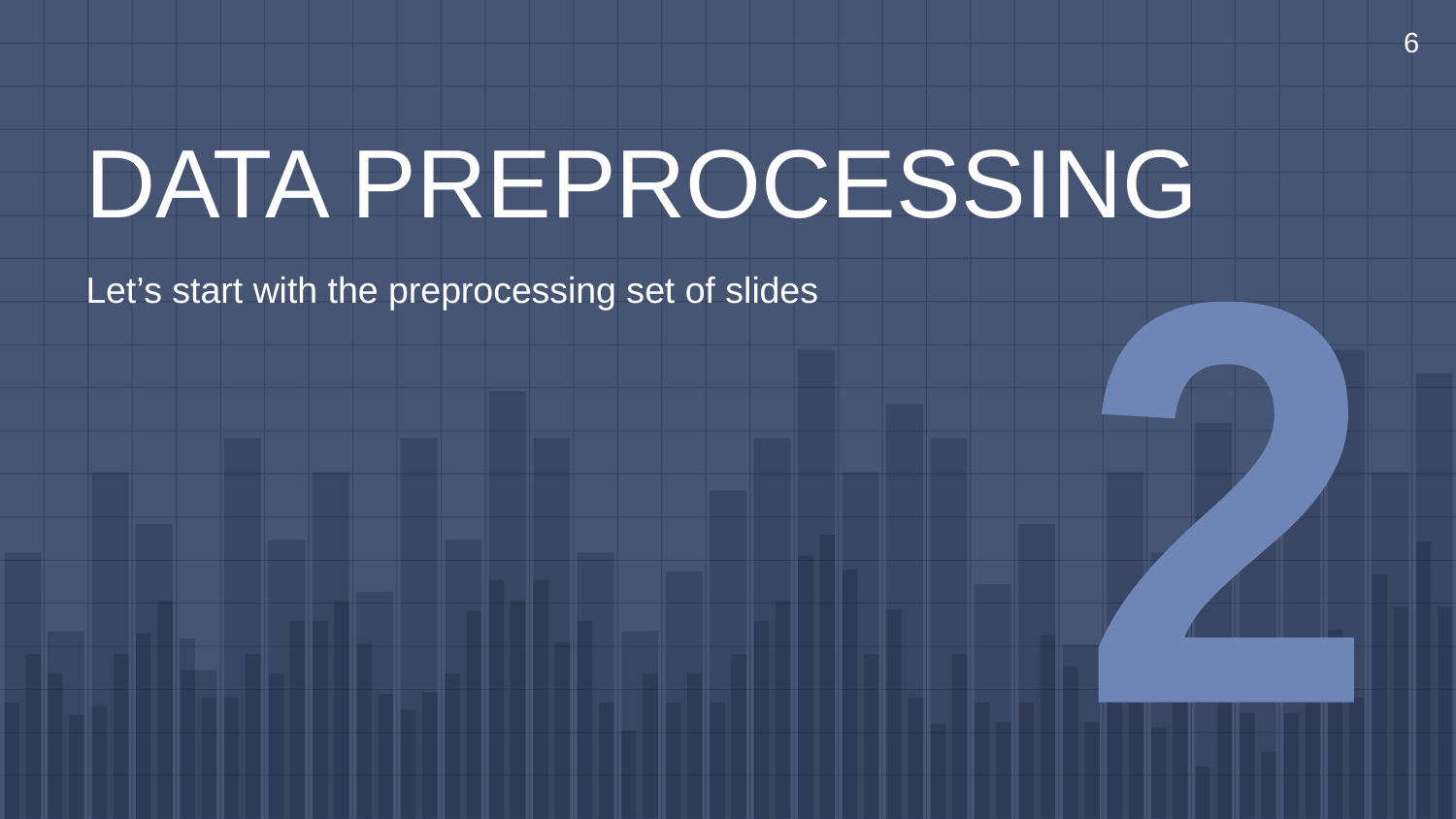

6
# DATA PREPROCESSING
Let’s start with the preprocessing set of slides
2